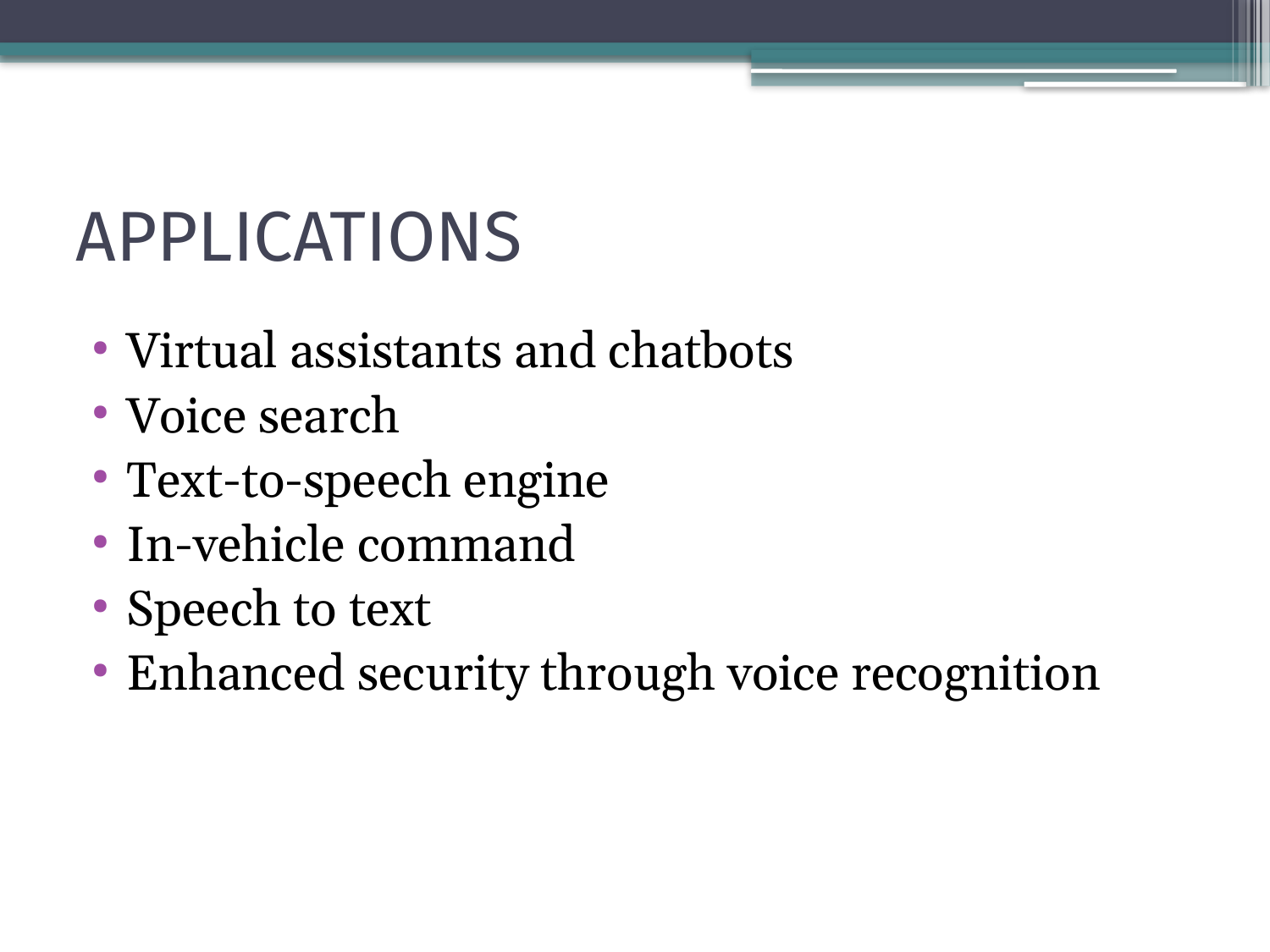

# APPLICATIONS
Virtual assistants and chatbots
Voice search
Text-to-speech engine
In-vehicle command
Speech to text
Enhanced security through voice recognition